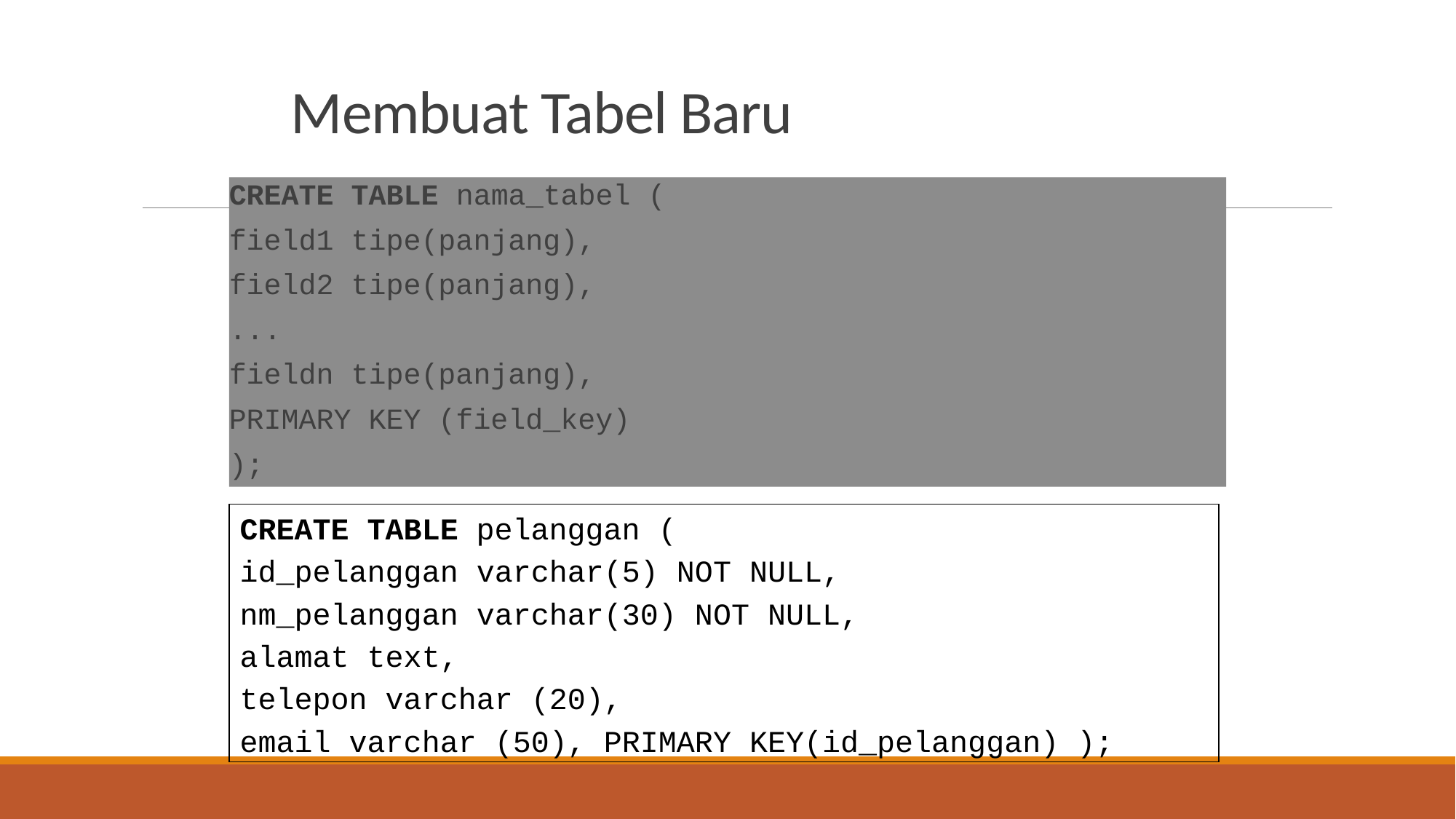

# Membuat Tabel Baru
CREATE TABLE nama_tabel (
field1 tipe(panjang),
field2 tipe(panjang),
...
fieldn tipe(panjang),
PRIMARY KEY (field_key)
);
CREATE TABLE pelanggan (
id_pelanggan varchar(5) NOT NULL,
nm_pelanggan varchar(30) NOT NULL,
alamat text,
telepon varchar (20),
email varchar (50), PRIMARY KEY(id_pelanggan) );